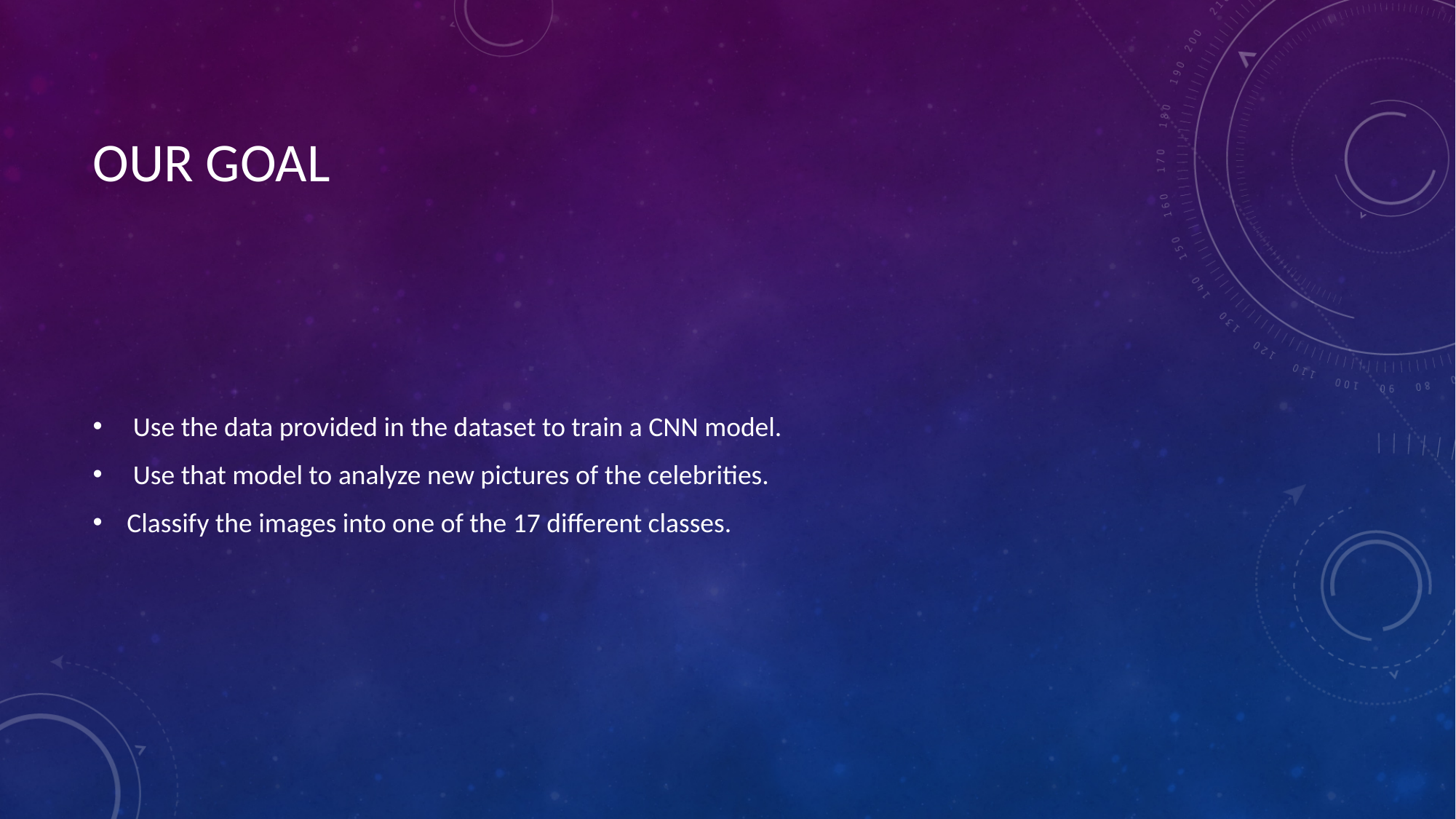

# Our goal
 Use the data provided in the dataset to train a CNN model.
 Use that model to analyze new pictures of the celebrities.
Classify the images into one of the 17 different classes.